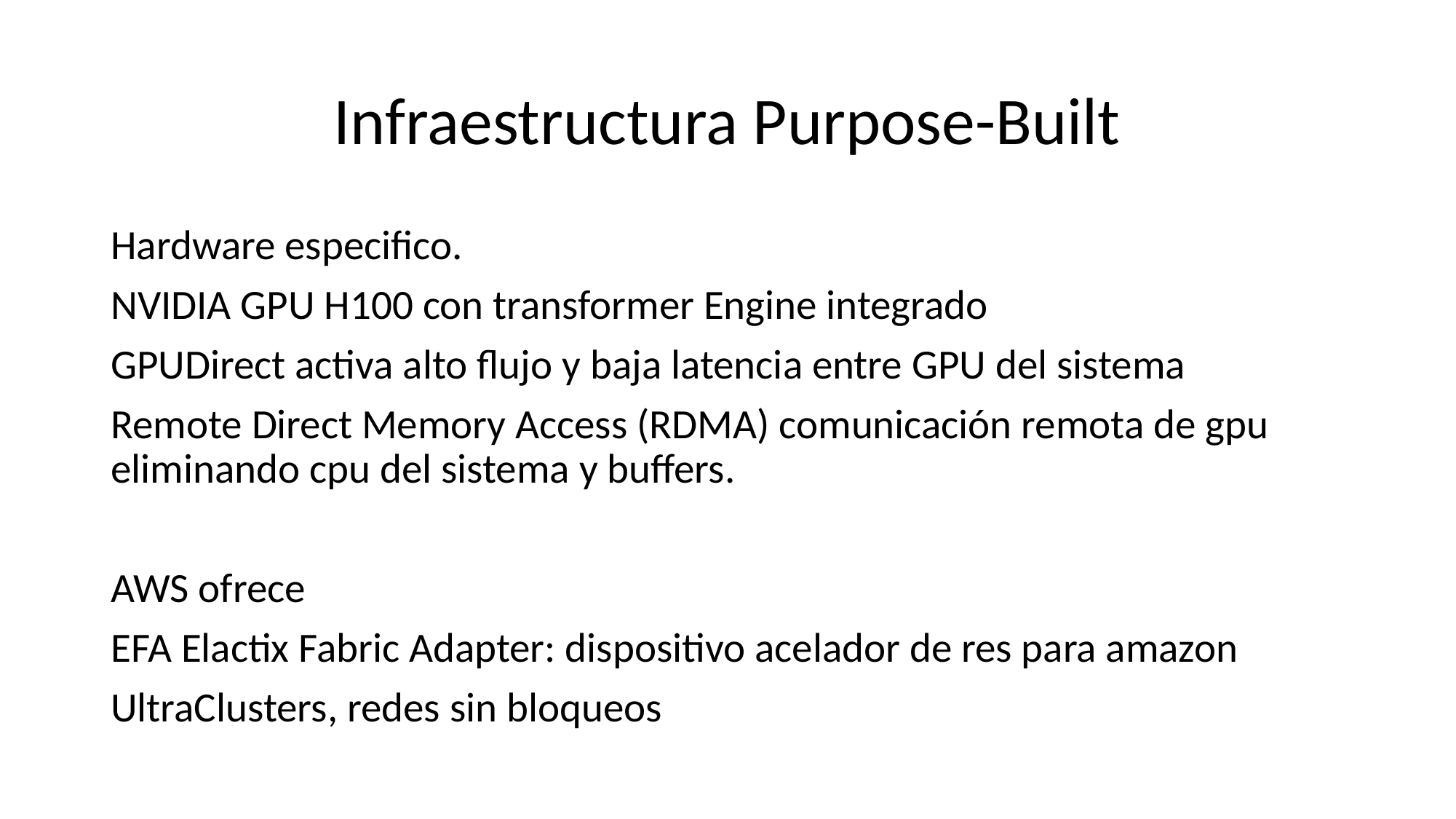

# Infraestructura Purpose-Built
Hardware especifico.
NVIDIA GPU H100 con transformer Engine integrado
GPUDirect activa alto flujo y baja latencia entre GPU del sistema
Remote Direct Memory Access (RDMA) comunicación remota de gpu eliminando cpu del sistema y buffers.

AWS ofrece
EFA Elactix Fabric Adapter: dispositivo acelador de res para amazon
UltraClusters, redes sin bloqueos